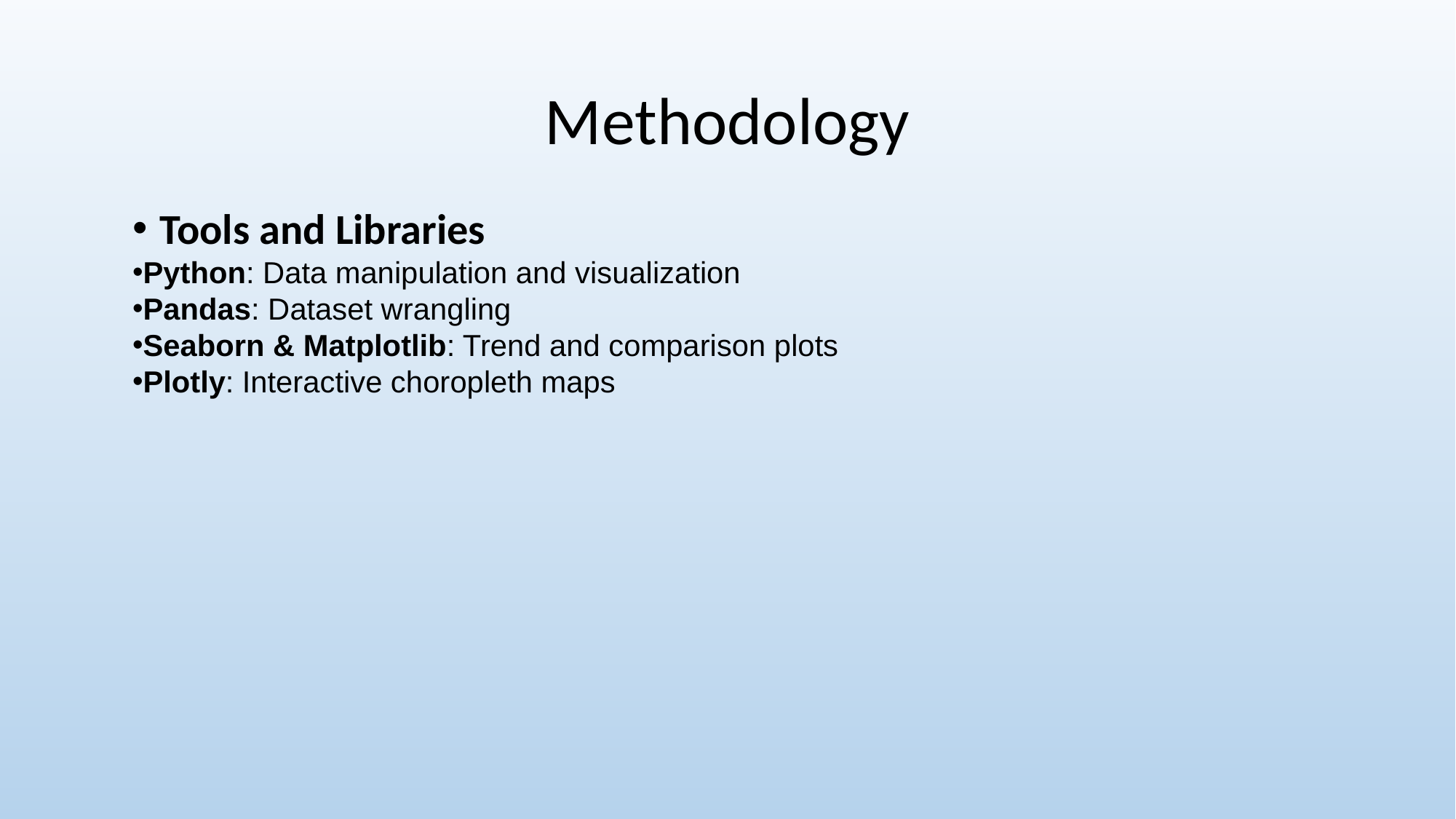

# Methodology
Tools and Libraries
Python: Data manipulation and visualization
Pandas: Dataset wrangling
Seaborn & Matplotlib: Trend and comparison plots
Plotly: Interactive choropleth maps